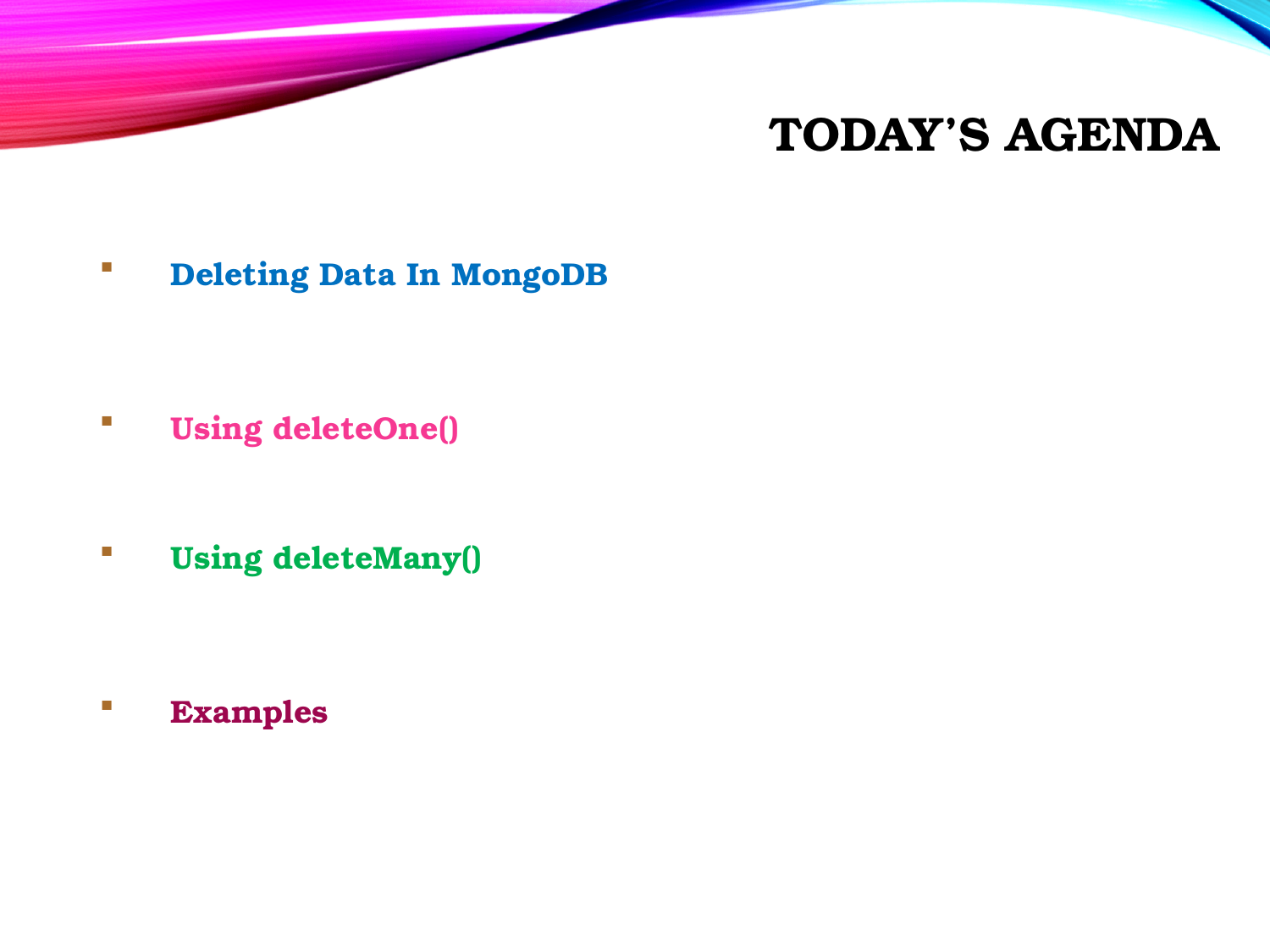

# Today’s Agenda

Deleting Data In MongoDB

Using deleteOne()

Using deleteMany()

Examples